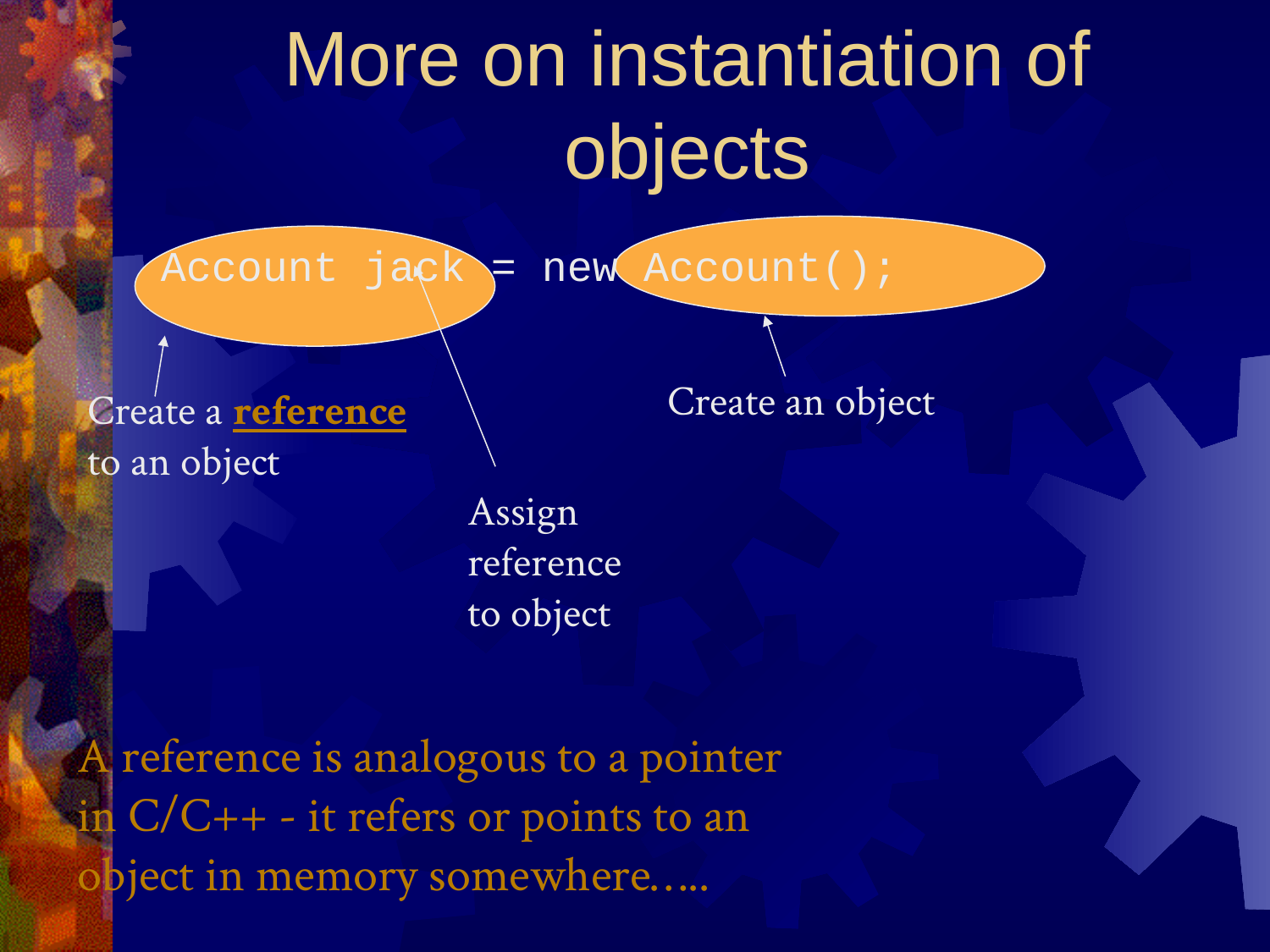

# More on instantiation of objects

Account jack = new Account();
Create an object
Create a reference to an object
Assign reference to object
A reference is analogous to a pointer in C/C++ - it refers or points to an object in memory somewhere…..